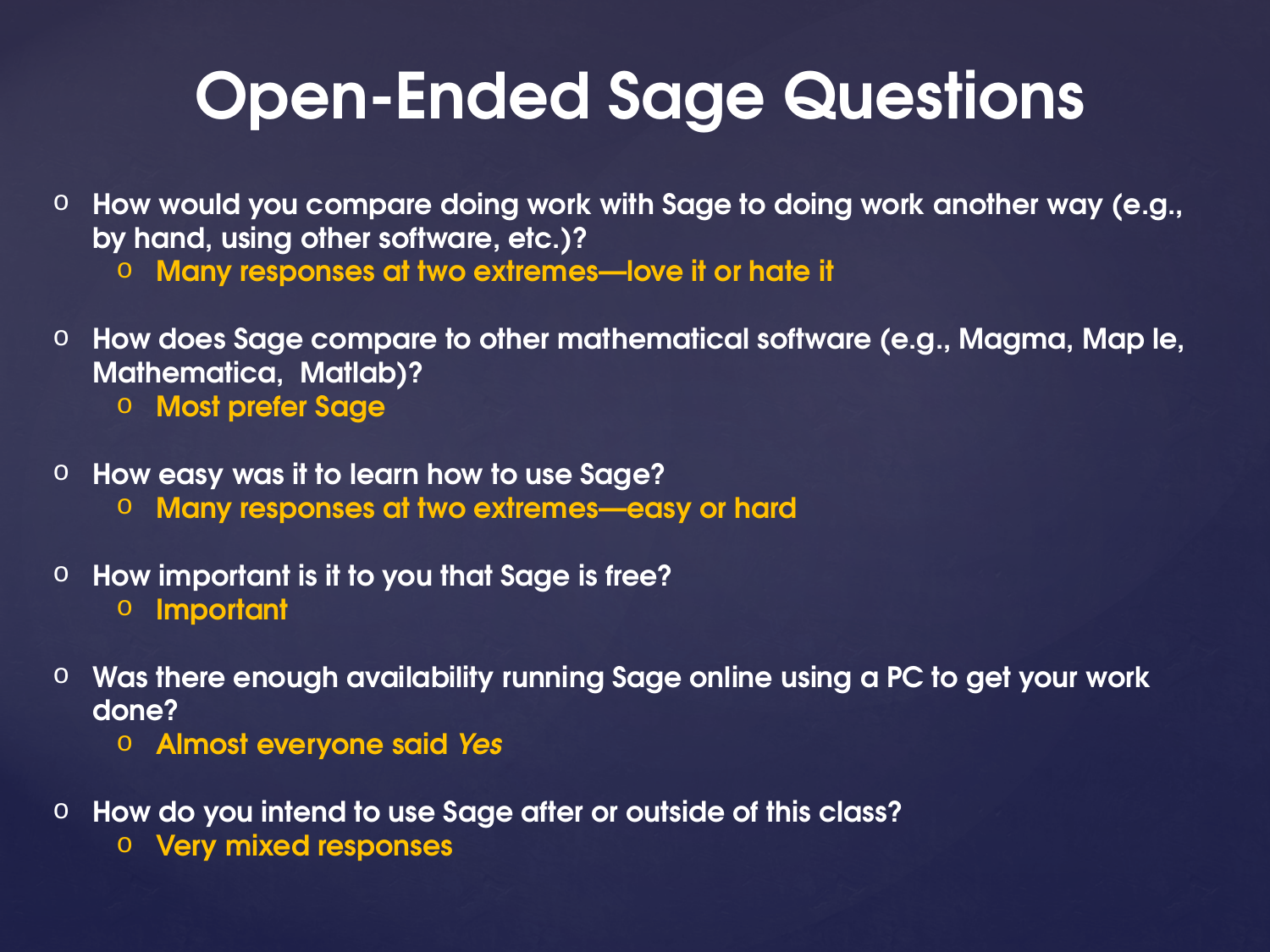

# Open-Ended Sage Questions
How would you compare doing work with Sage to doing work another way (e.g., by hand, using other software, etc.)?
Many responses at two extremes—love it or hate it

How does Sage compare to other mathematical software (e.g., Magma, Map le, Mathematica,  Matlab)?
Most prefer Sage

How easy was it to learn how to use Sage?
Many responses at two extremes—easy or hard

How important is it to you that Sage is free?
Important

Was there enough availability running Sage online using a PC to get your work done?
Almost everyone said Yes

How do you intend to use Sage after or outside of this class?
Very mixed responses